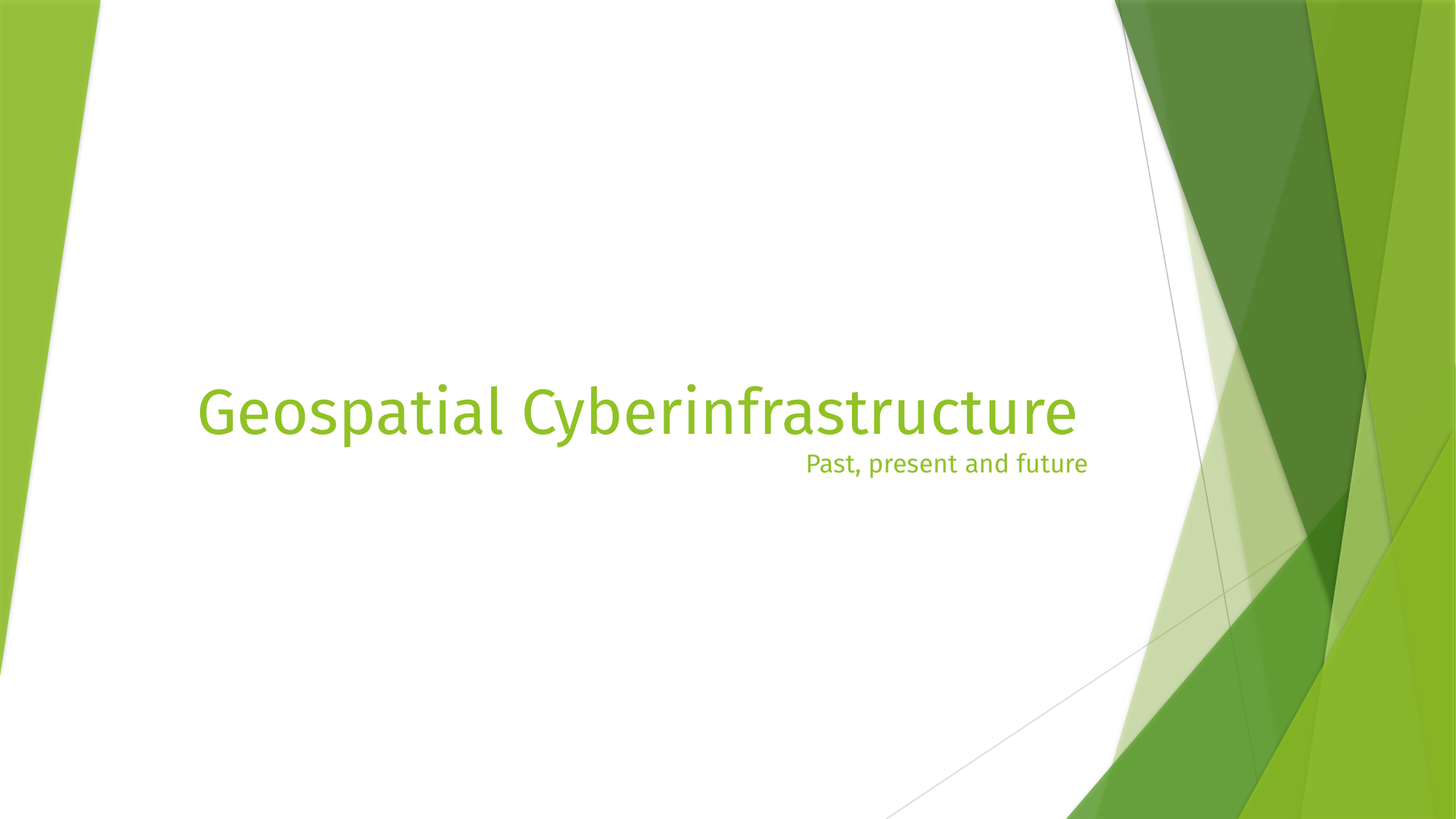

# Geospatial Cyberinfrastructure Past, present and future